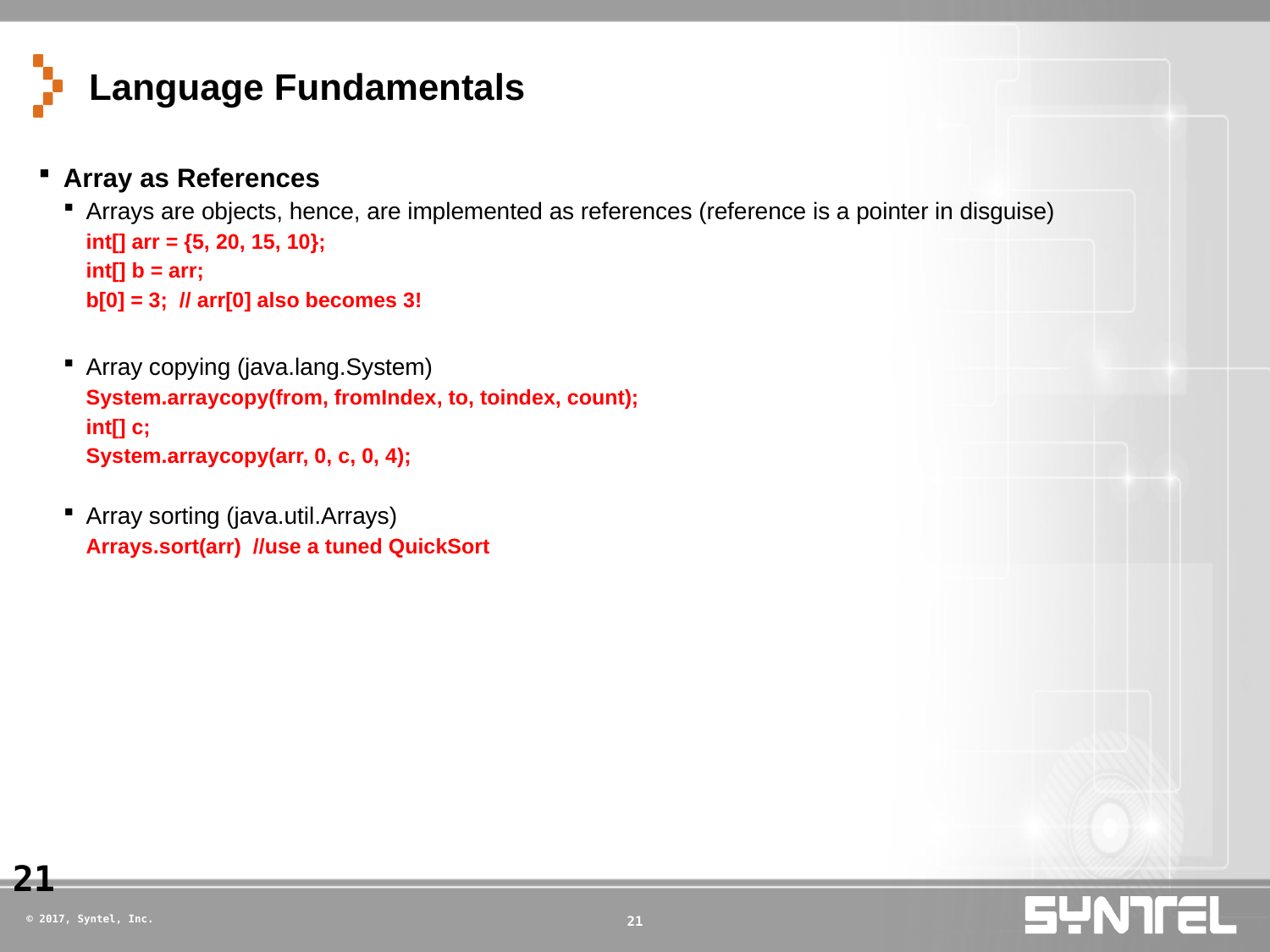

# Language Fundamentals
Array as References
Arrays are objects, hence, are implemented as references (reference is a pointer in disguise)
int[] arr = {5, 20, 15, 10};
int[] b = arr;
b[0] = 3;  // arr[0] also becomes 3!

Array copying (java.lang.System)
System.arraycopy(from, fromIndex, to, toindex, count);
int[] c;
System.arraycopy(arr, 0, c, 0, 4);

Array sorting (java.util.Arrays)
Arrays.sort(arr)  //use a tuned QuickSort
21